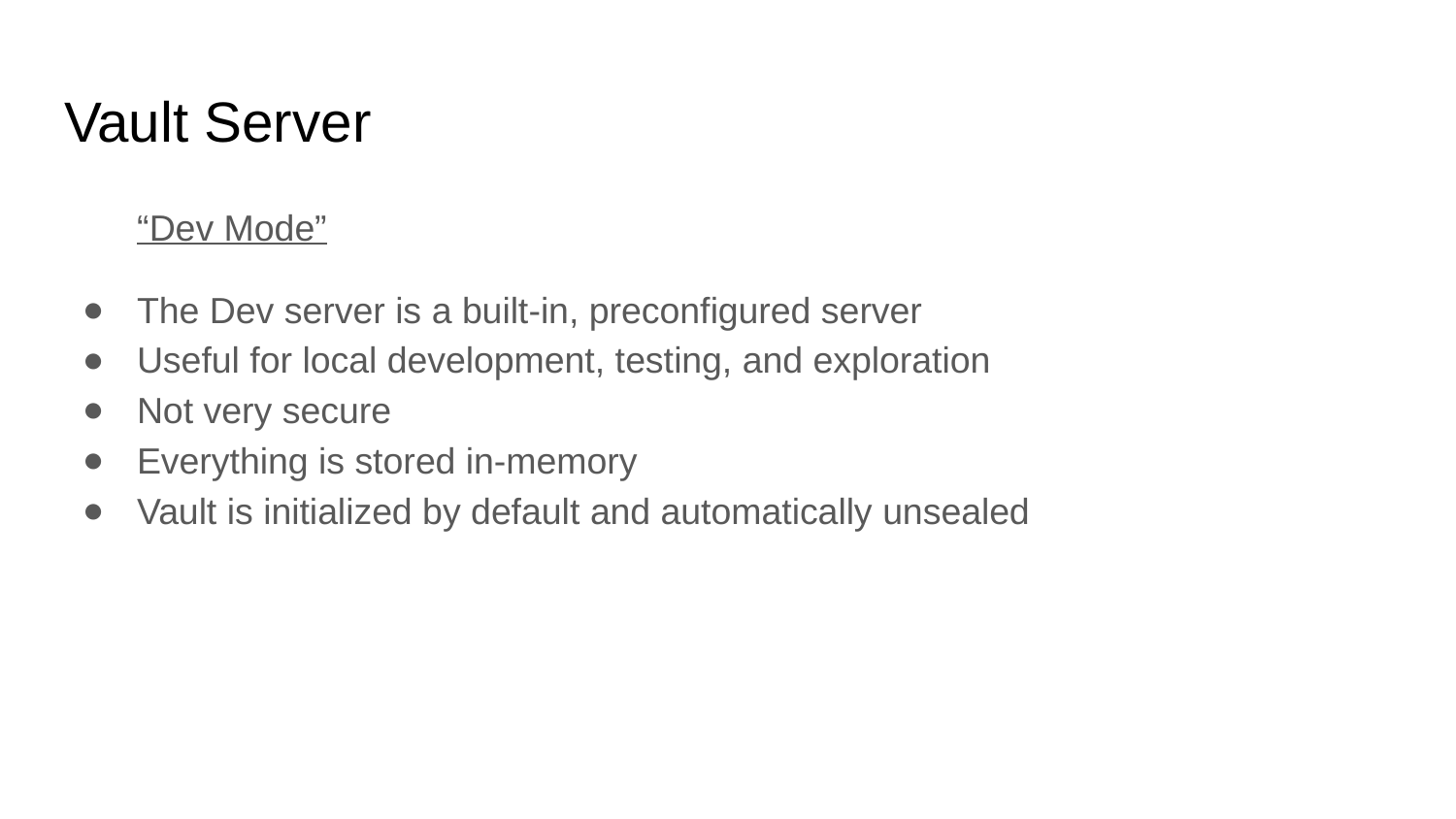

# Vault Server
“Dev Mode”
The Dev server is a built-in, preconfigured server
Useful for local development, testing, and exploration
Not very secure
Everything is stored in-memory
Vault is initialized by default and automatically unsealed